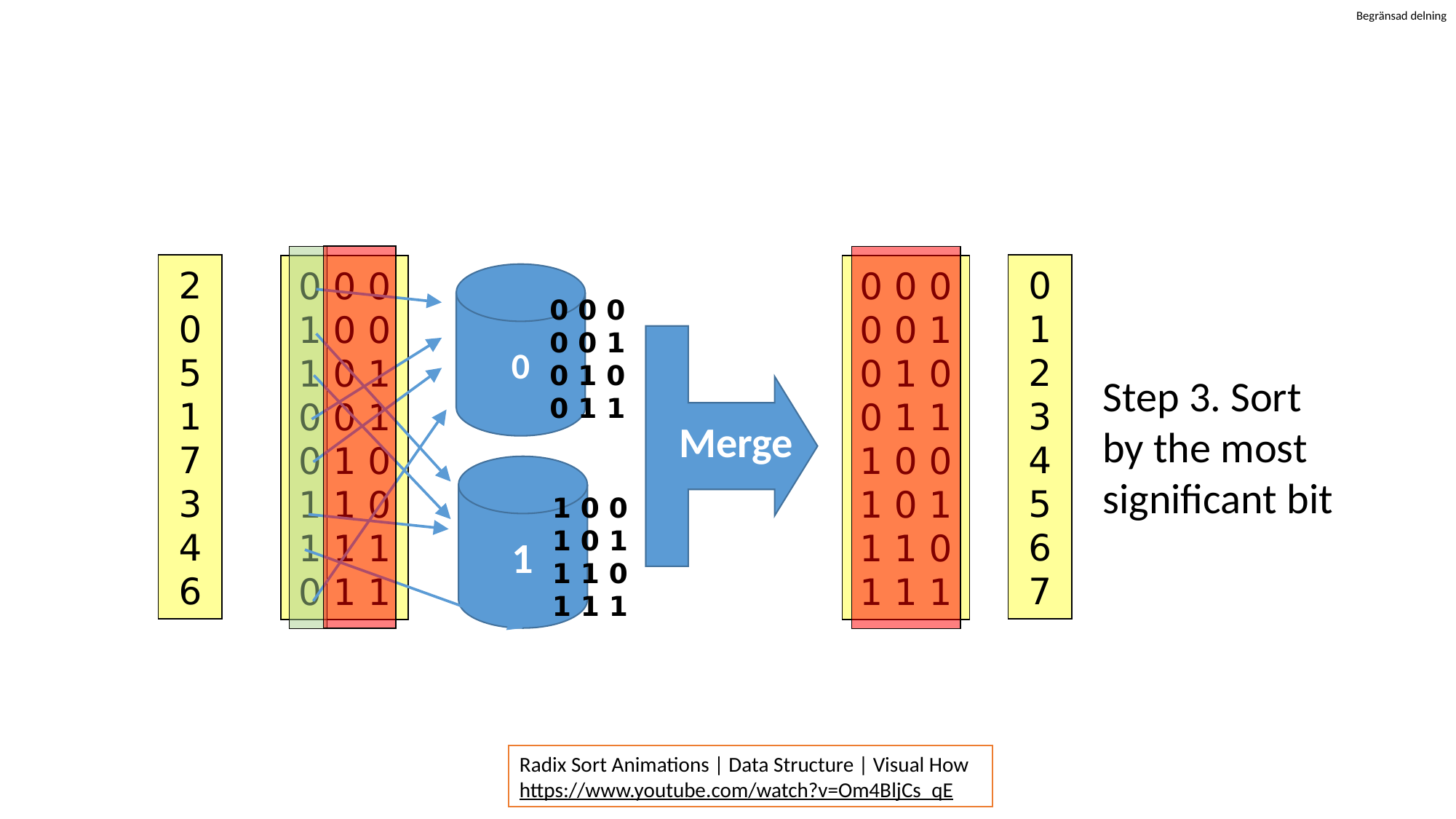

#

0 0 0
1 0 0
1 0 1
0 0 1
0 1 0
1 1 0
1 1 1
0 1 1

0 0 0
0 0 1
0 1 0
0 1 1
1 0 0
1 0 1
1 1 0
1 1 1
2
0
5
1
7
3
4
6
0
1
2
3
4
5
6
7
0
0 0 0
0 0 1
0 1 0
0 1 1

Step 3. Sort by the most significant bit
Merge
1
1 0 0
1 0 1
1 1 0
1 1 1
Radix Sort Animations | Data Structure | Visual How
https://www.youtube.com/watch?v=Om4BljCs_qE